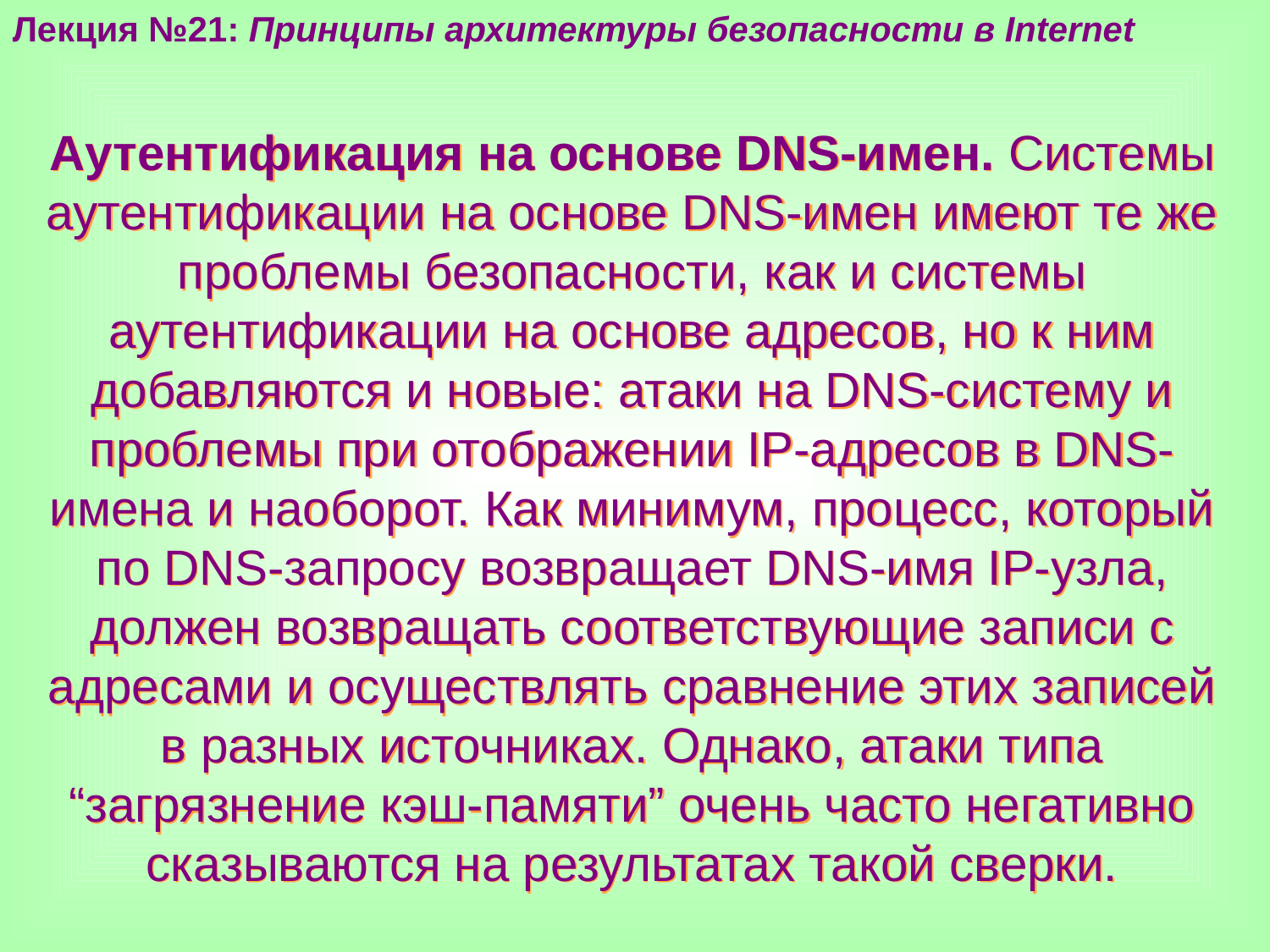

Лекция №21: Принципы архитектуры безопасности в Internet
Аутентификация на основе DNS-имен. Системы аутентификации на основе DNS-имен имеют те же проблемы безопасности, как и системы аутентификации на основе адресов, но к ним добавляются и новые: атаки на DNS-систему и проблемы при отображении IP-адресов в DNS-имена и наоборот. Как минимум, процесс, который по DNS-запросу возвращает DNS-имя IP-узла, должен возвращать соответствующие записи с адресами и осуществлять сравнение этих записей в разных источниках. Однако, атаки типа “загрязнение кэш-памяти” очень часто негативно сказываются на результатах такой сверки.